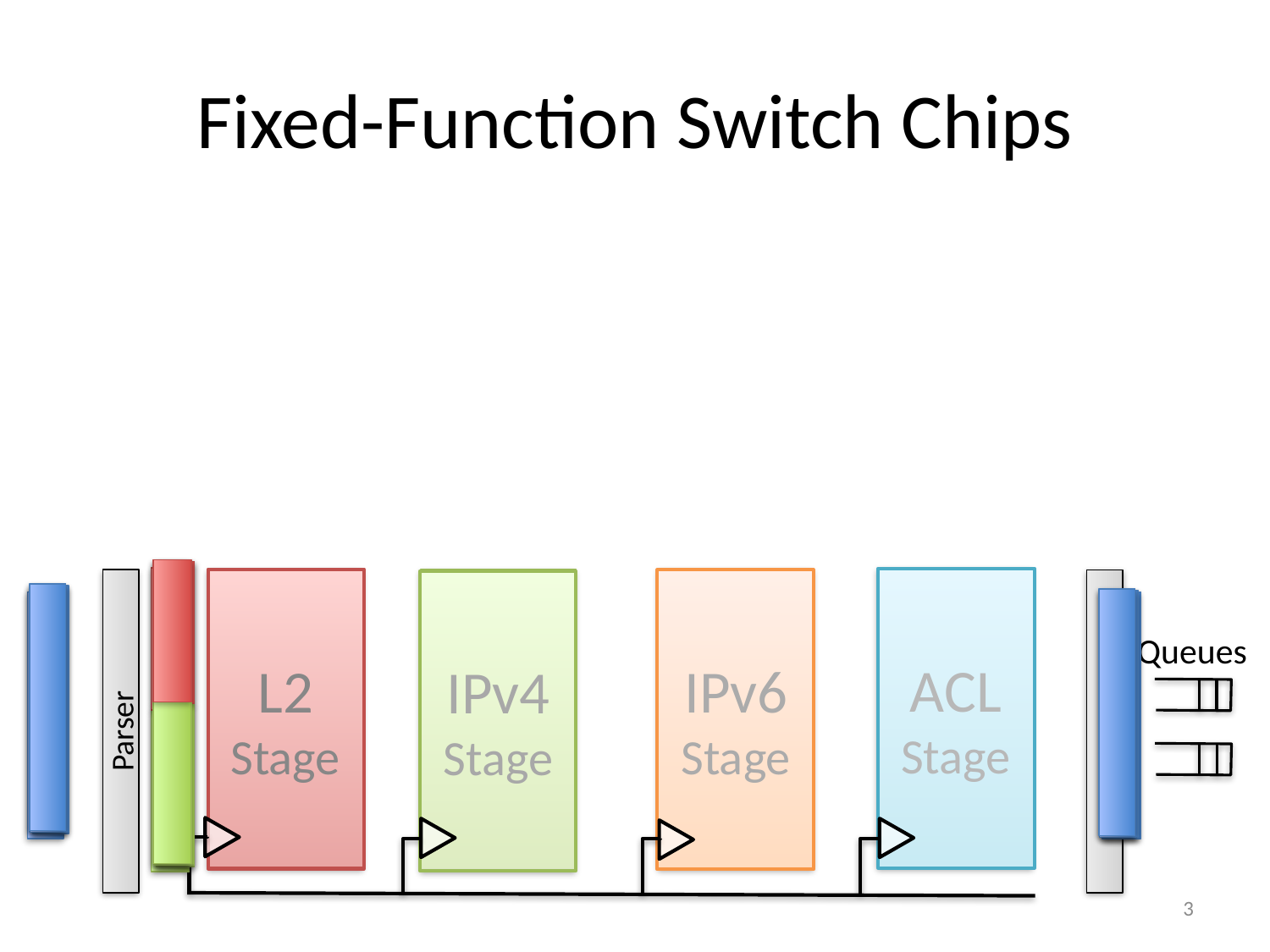

# Fixed-Function Switch Chips
ACL Stage

L2 Stage

IPv6 Stage

IPv4Stage

Queues

L2

Packet
Packet
Parser

L3

3